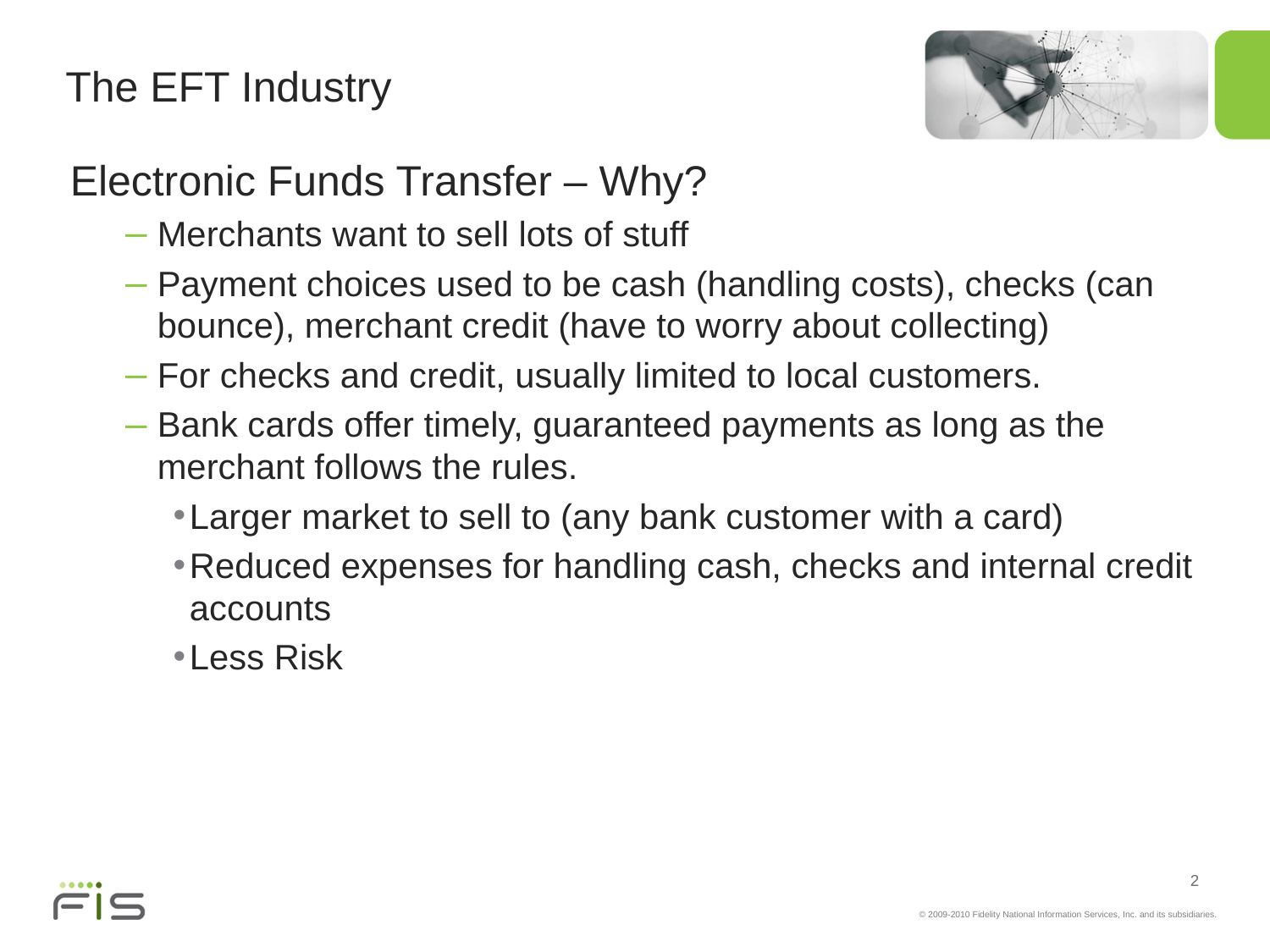

# The EFT Industry
Electronic Funds Transfer – Why?
Merchants want to sell lots of stuff
Payment choices used to be cash (handling costs), checks (can bounce), merchant credit (have to worry about collecting)
For checks and credit, usually limited to local customers.
Bank cards offer timely, guaranteed payments as long as the merchant follows the rules.
Larger market to sell to (any bank customer with a card)
Reduced expenses for handling cash, checks and internal credit accounts
Less Risk

2